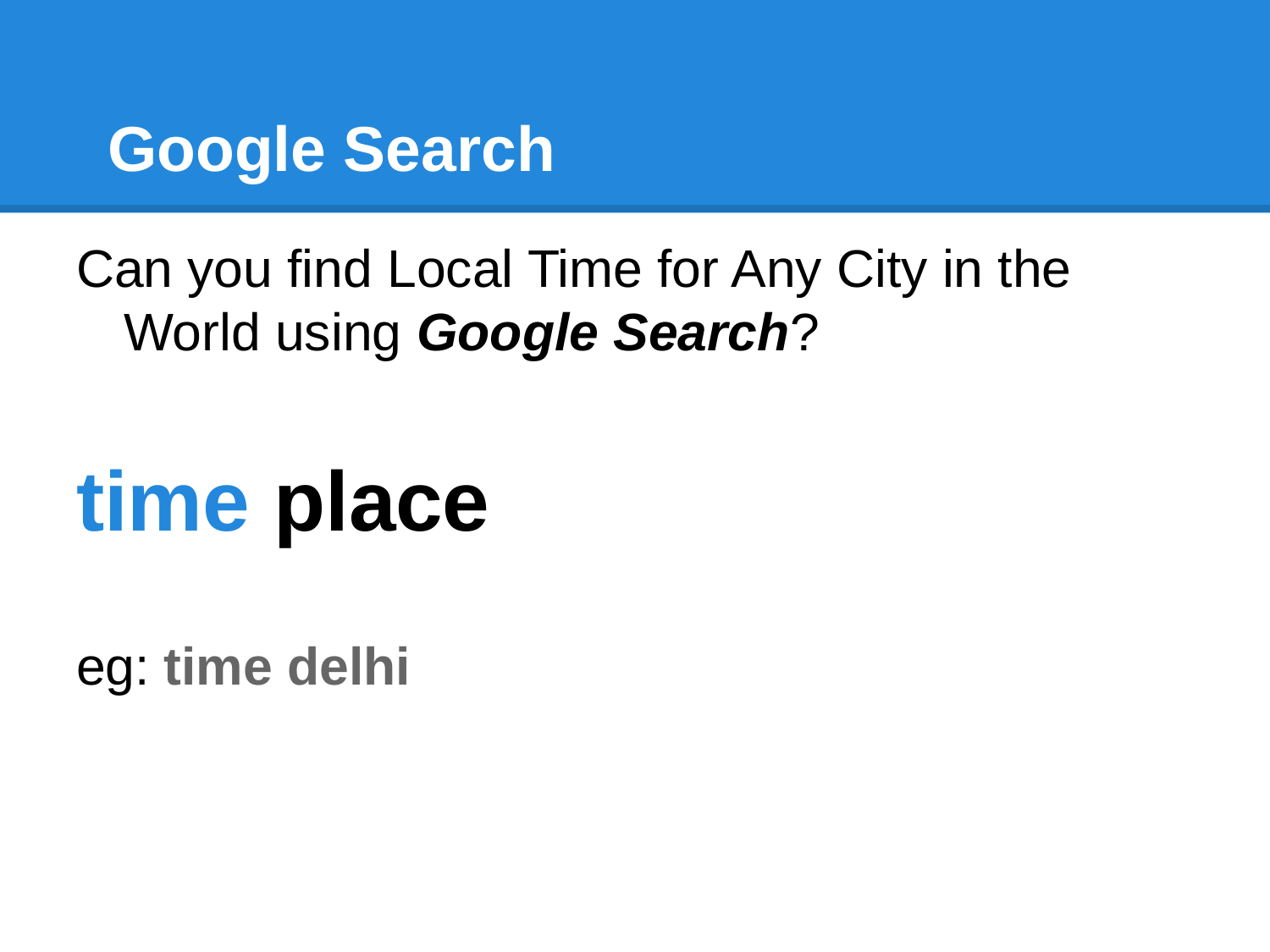

# Google Search
Can you find Local Time for Any City in the World using Google Search?

time place

eg: time delhi